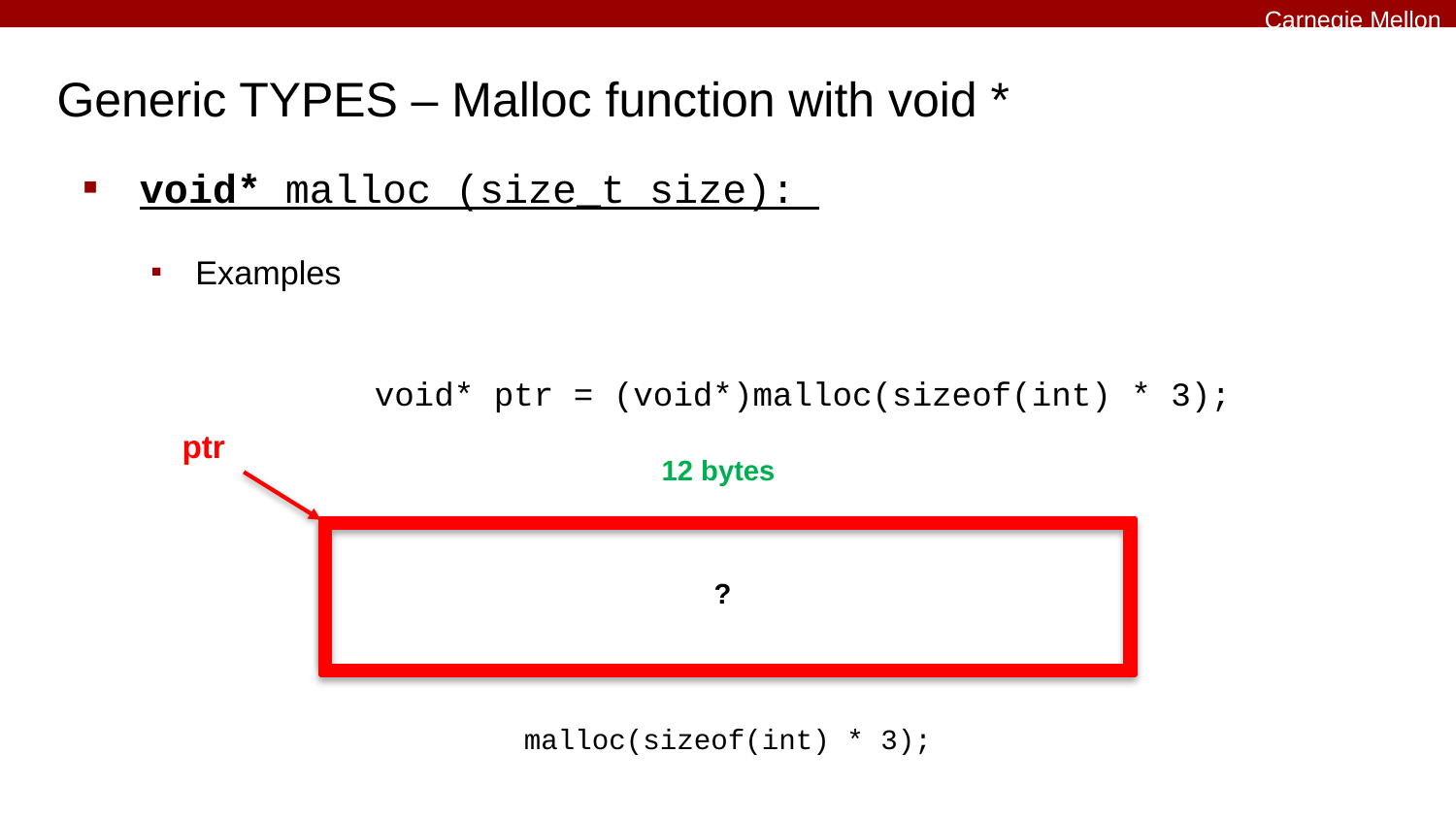

# Generic TYPES – Malloc function with void *
void* malloc (size_t size):

Examples

		void* ptr = (void*)malloc(sizeof(int) * 3);

ptr
12 bytes

?
malloc(sizeof(int) * 3);